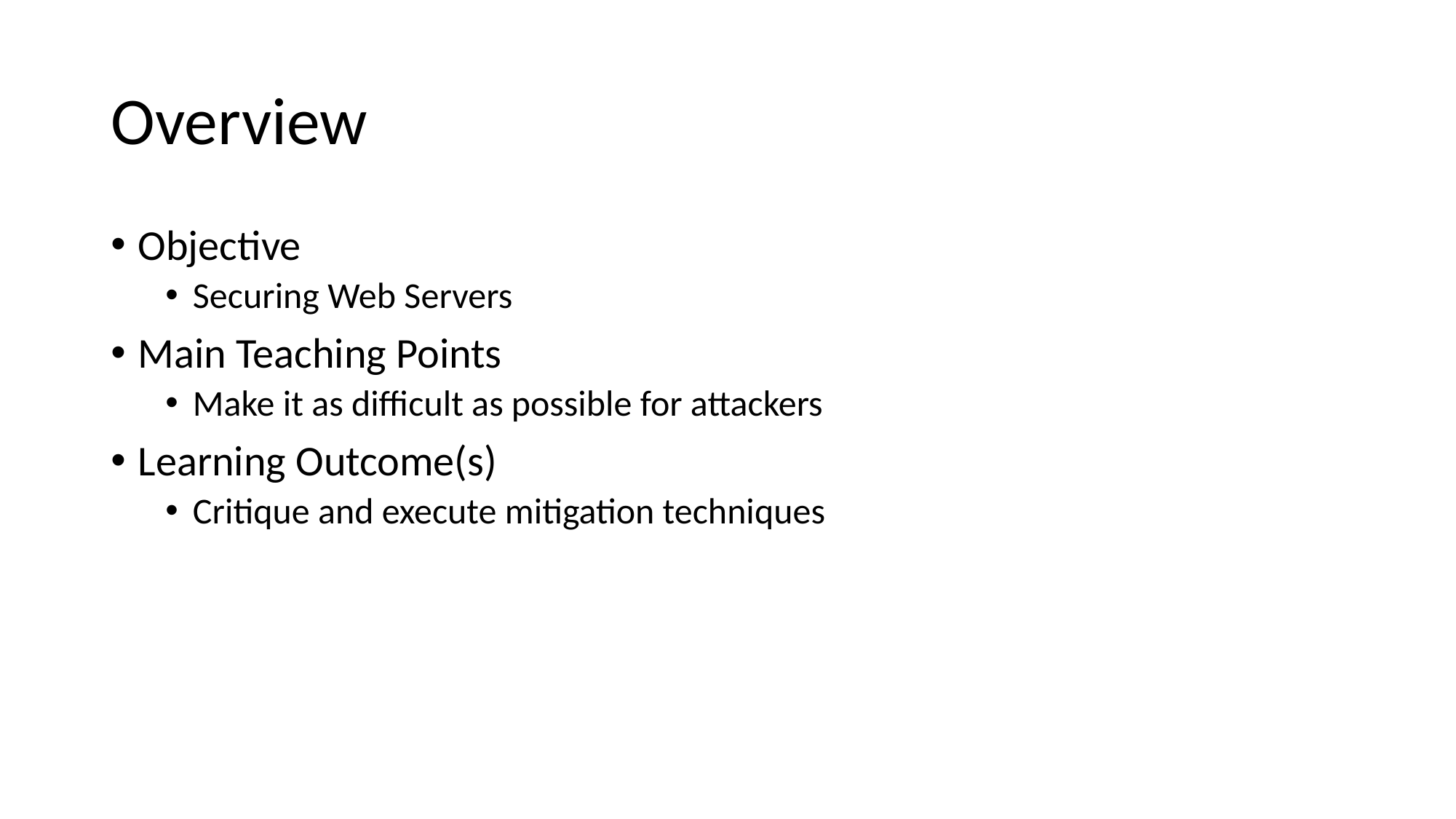

# Overview
Objective
Securing Web Servers
Main Teaching Points
Make it as difficult as possible for attackers
Learning Outcome(s)
Critique and execute mitigation techniques